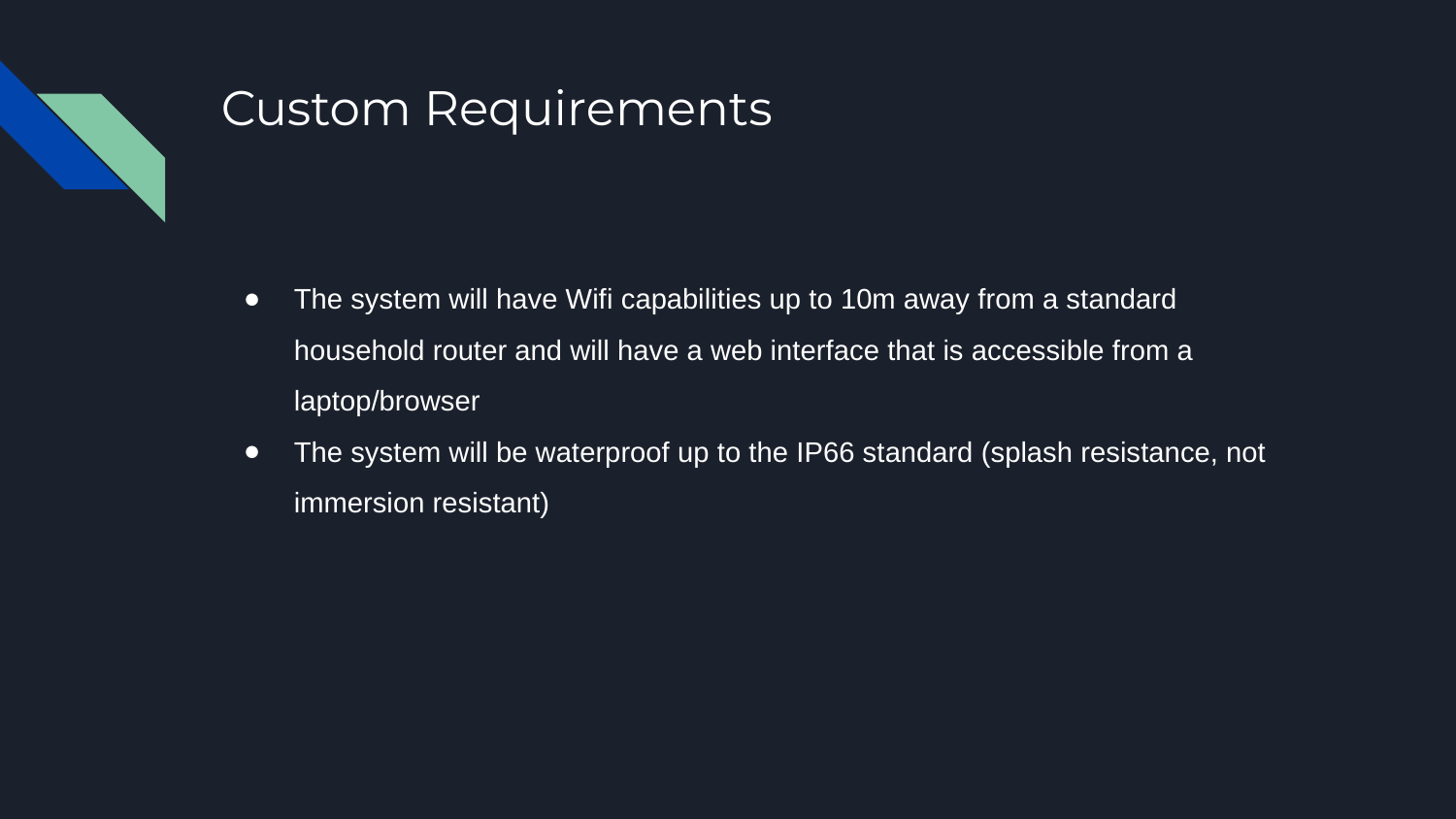

# Custom Requirements
The system will have Wifi capabilities up to 10m away from a standard household router and will have a web interface that is accessible from a laptop/browser
The system will be waterproof up to the IP66 standard (splash resistance, not immersion resistant)